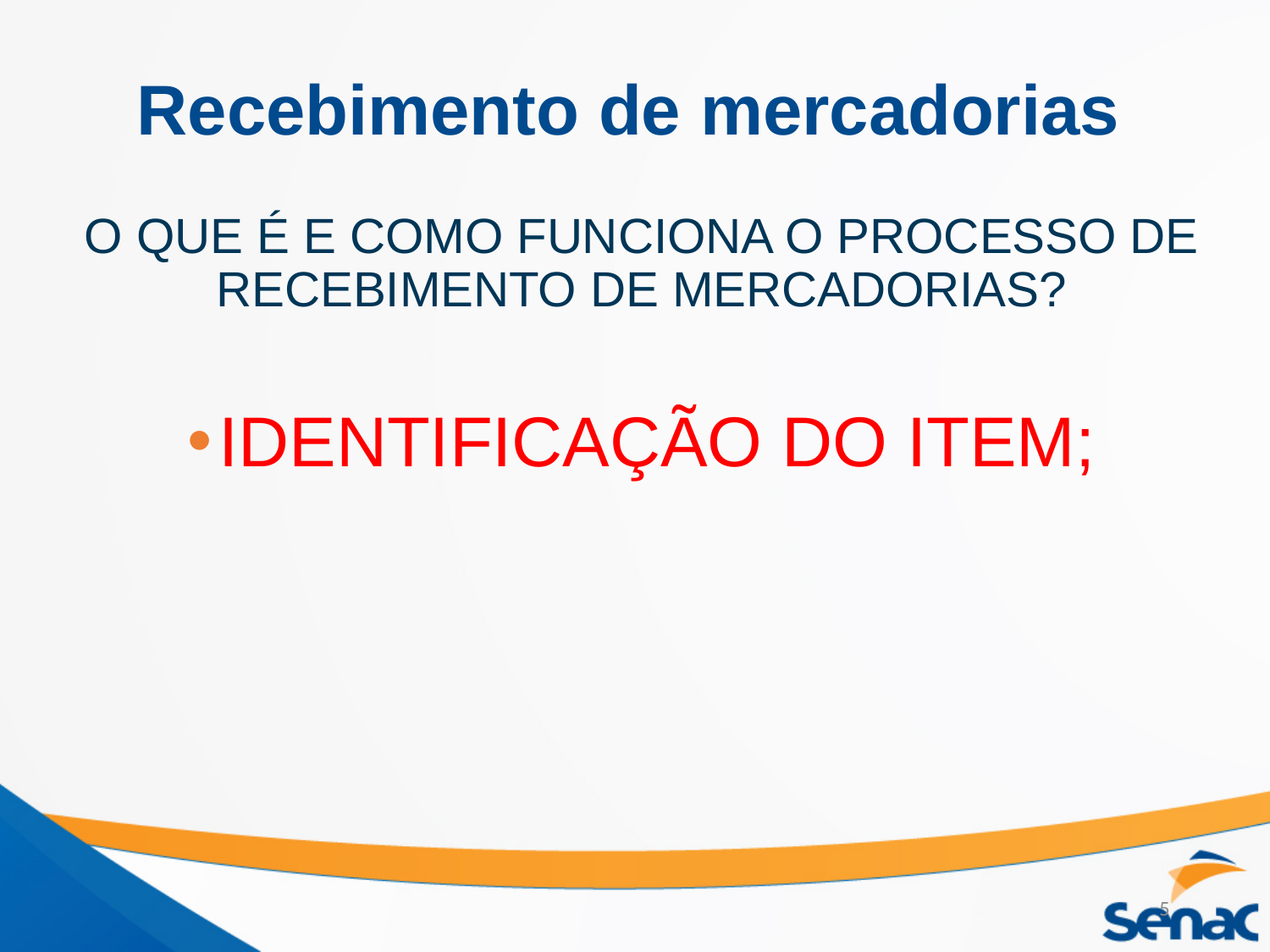

# Recebimento de mercadorias
O QUE É E COMO FUNCIONA O PROCESSO DE RECEBIMENTO DE MERCADORIAS?

IDENTIFICAÇÃO DO ITEM;
5